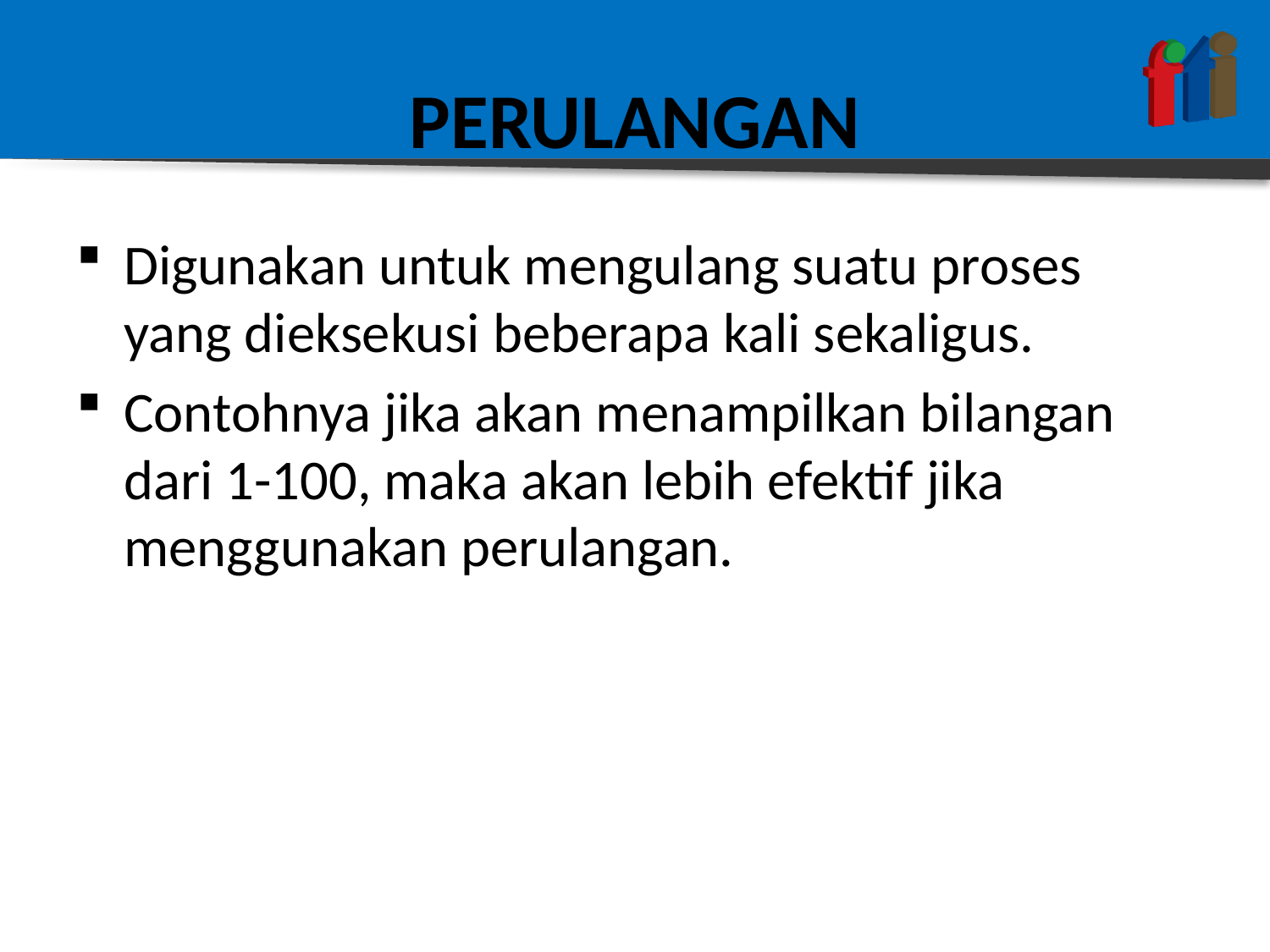

# PERULANGAN
Digunakan untuk mengulang suatu proses yang dieksekusi beberapa kali sekaligus.
Contohnya jika akan menampilkan bilangan dari 1-100, maka akan lebih efektif jika menggunakan perulangan.